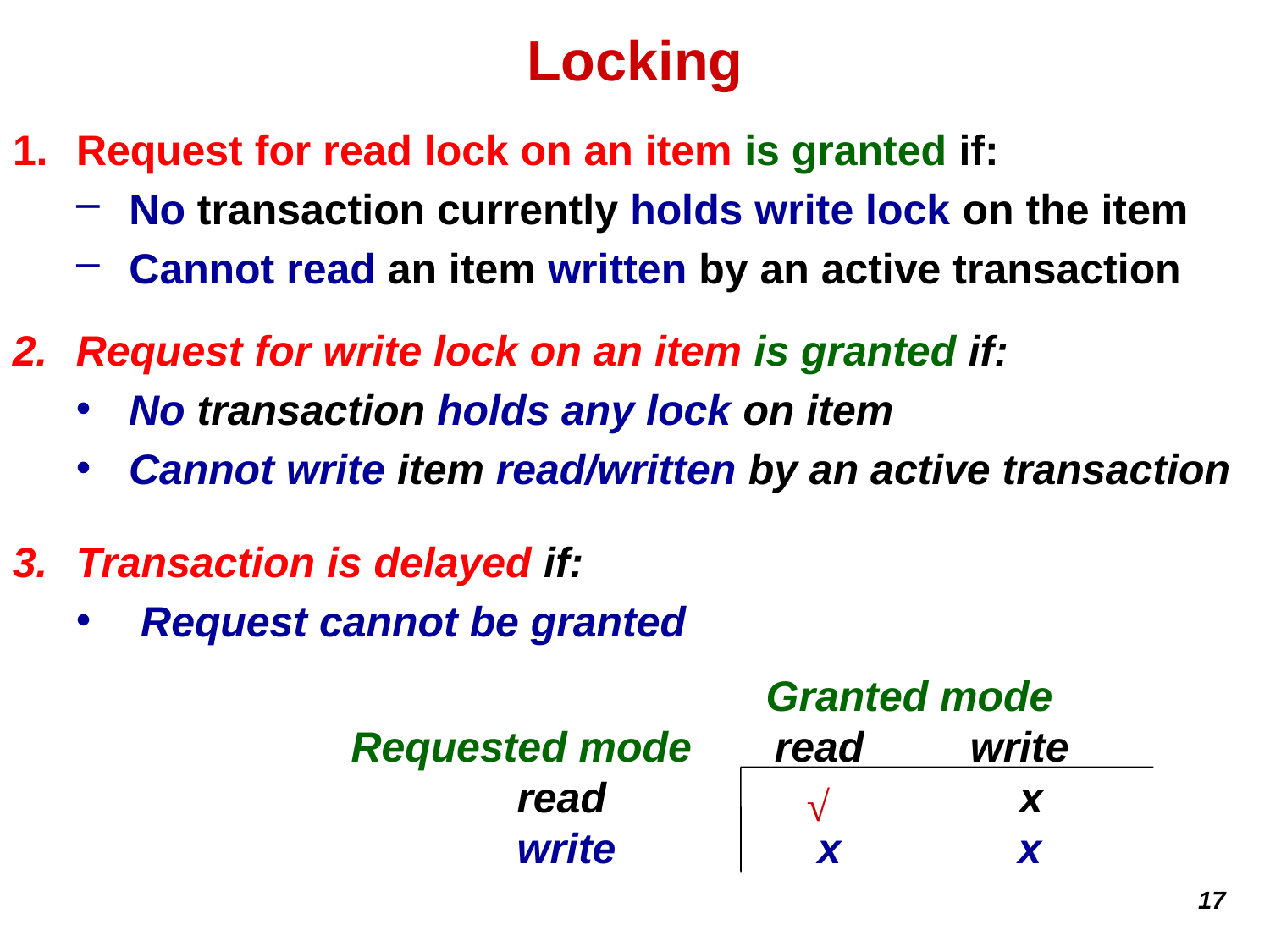

# Locking
Request for read lock on an item is granted if:
No transaction currently holds write lock on the item
Cannot read an item written by an active transaction
Request for write lock on an item is granted if:
No transaction holds any lock on item
Cannot write item read/written by an active transaction
Transaction is delayed if:
 Request cannot be granted
                                   Granted mode
Requested mode       read         write
              read                                   x
              write                 x               x

√
17